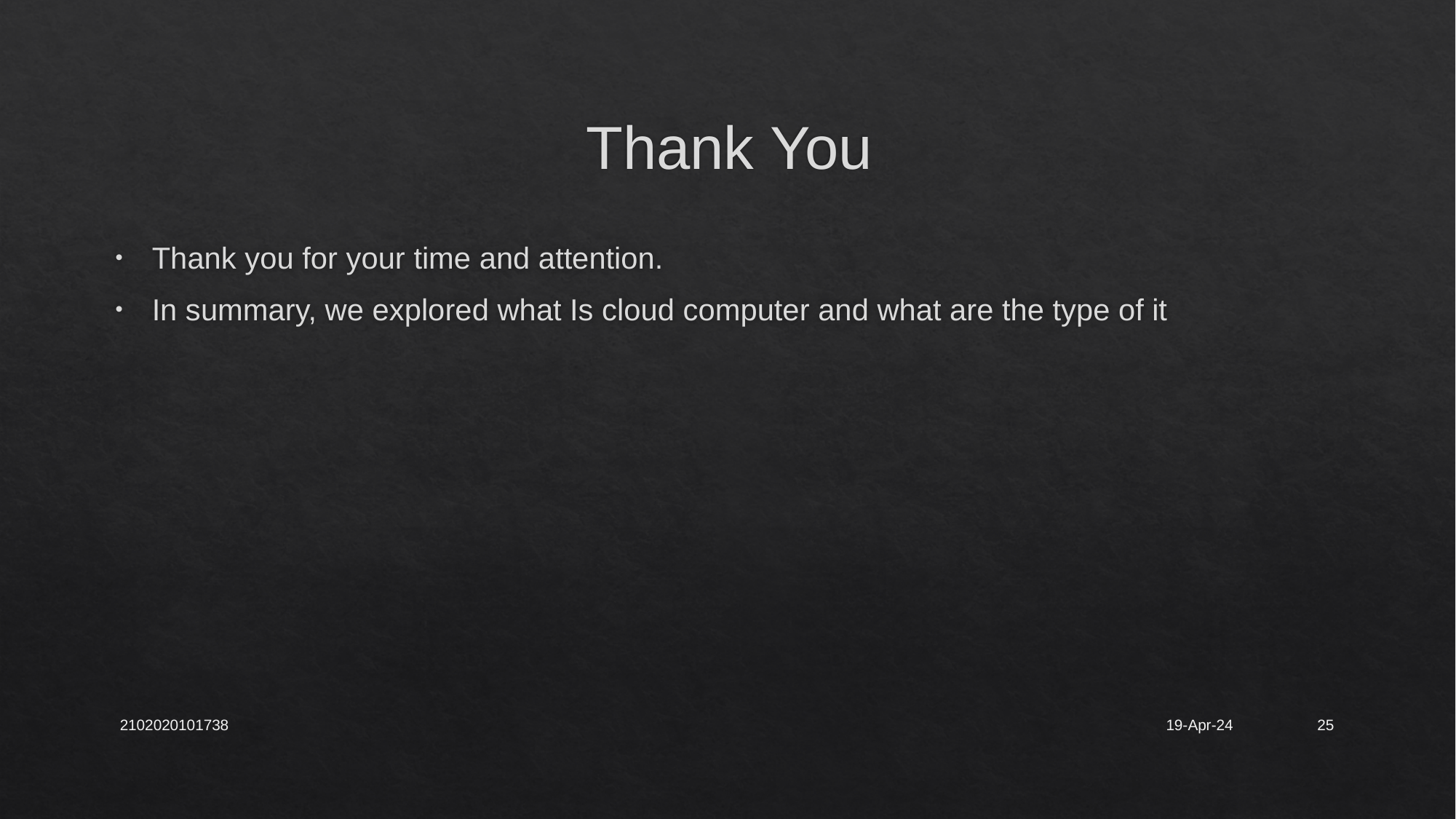

# Thank You
Thank you for your time and attention.
In summary, we explored what Is cloud computer and what are the type of it

2102020101738
19-Apr-24
25